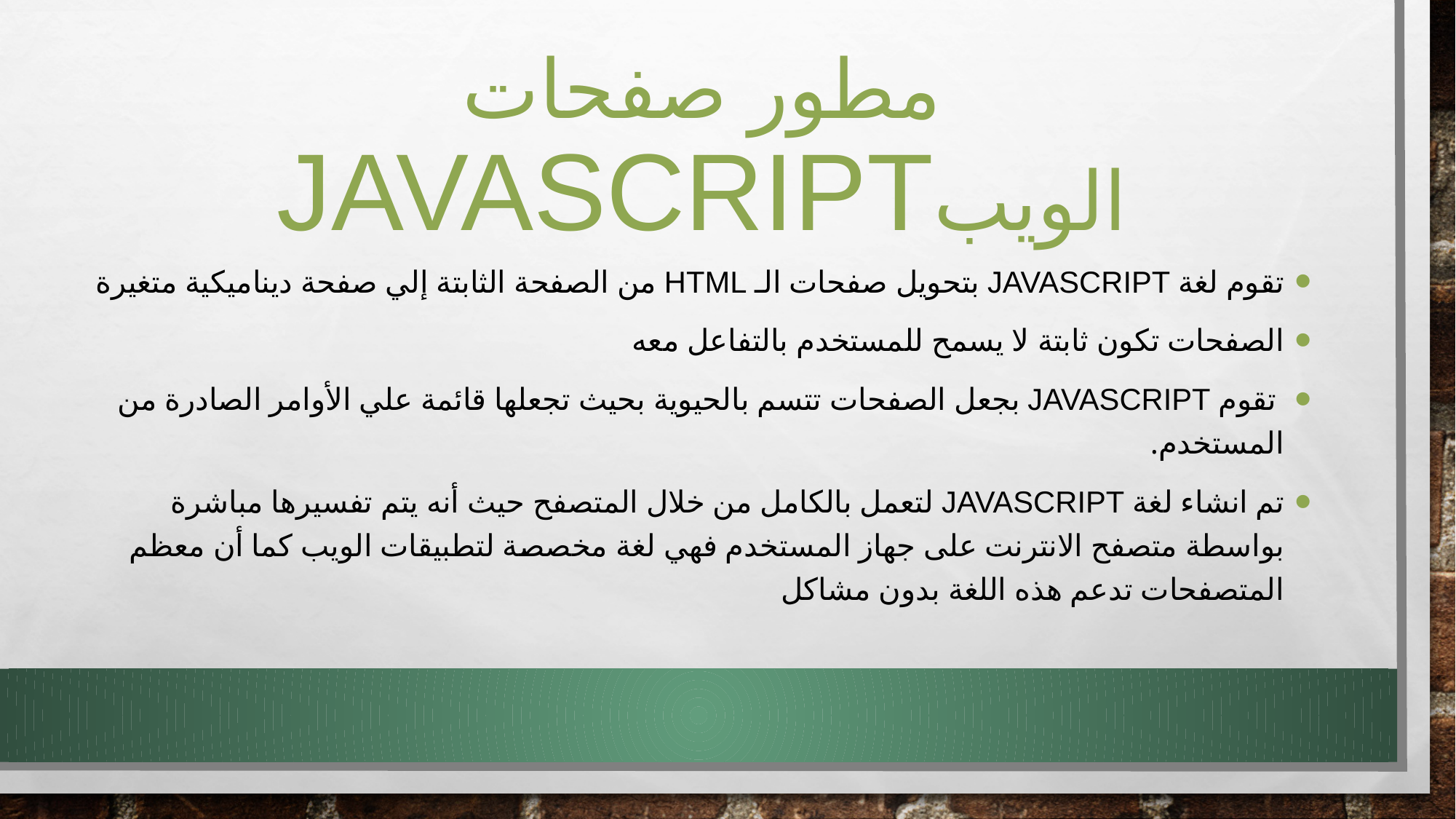

# مطور صفحات الويبjavaScript
تقوم لغة javaScript بتحويل صفحات الـ HTML من الصفحة الثابتة إلي صفحة ديناميكية متغيرة
الصفحات تكون ثابتة لا يسمح للمستخدم بالتفاعل معه
 تقوم JavaScript بجعل الصفحات تتسم بالحيوية بحيث تجعلها قائمة علي الأوامر الصادرة من المستخدم.
تم انشاء لغة JavaScript لتعمل بالكامل من خلال المتصفح حيث أنه يتم تفسيرها مباشرة بواسطة متصفح الانترنت على جهاز المستخدم فهي لغة مخصصة لتطبيقات الويب كما أن معظم المتصفحات تدعم هذه اللغة بدون مشاكل